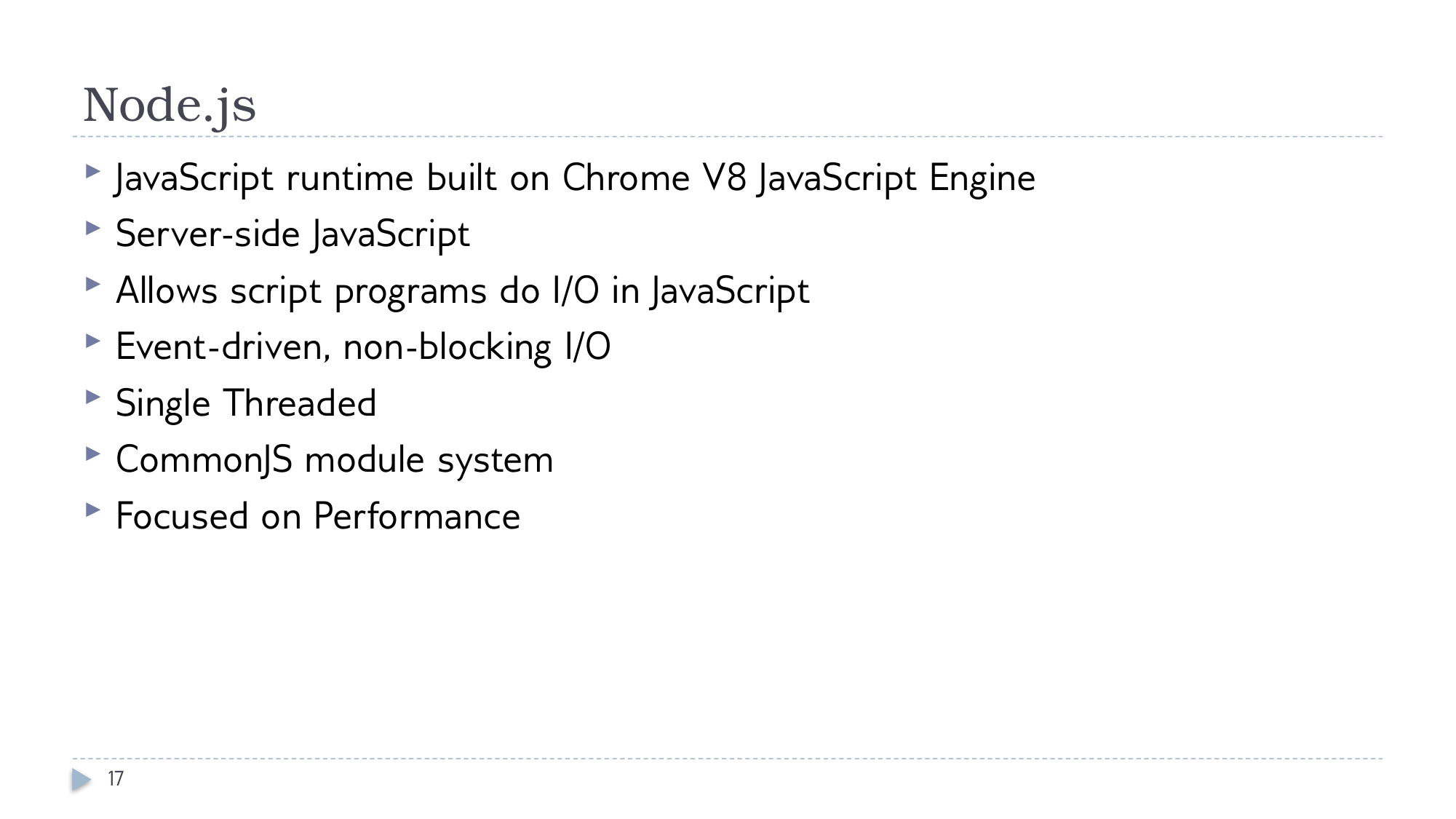

# Node.js
JavaScript runtime built on Chrome V8 JavaScript Engine
Server-side JavaScript
Allows script programs do I/O in JavaScript
Event-driven, non-blocking I/O
Single Threaded
CommonJS module system
Focused on Performance
17